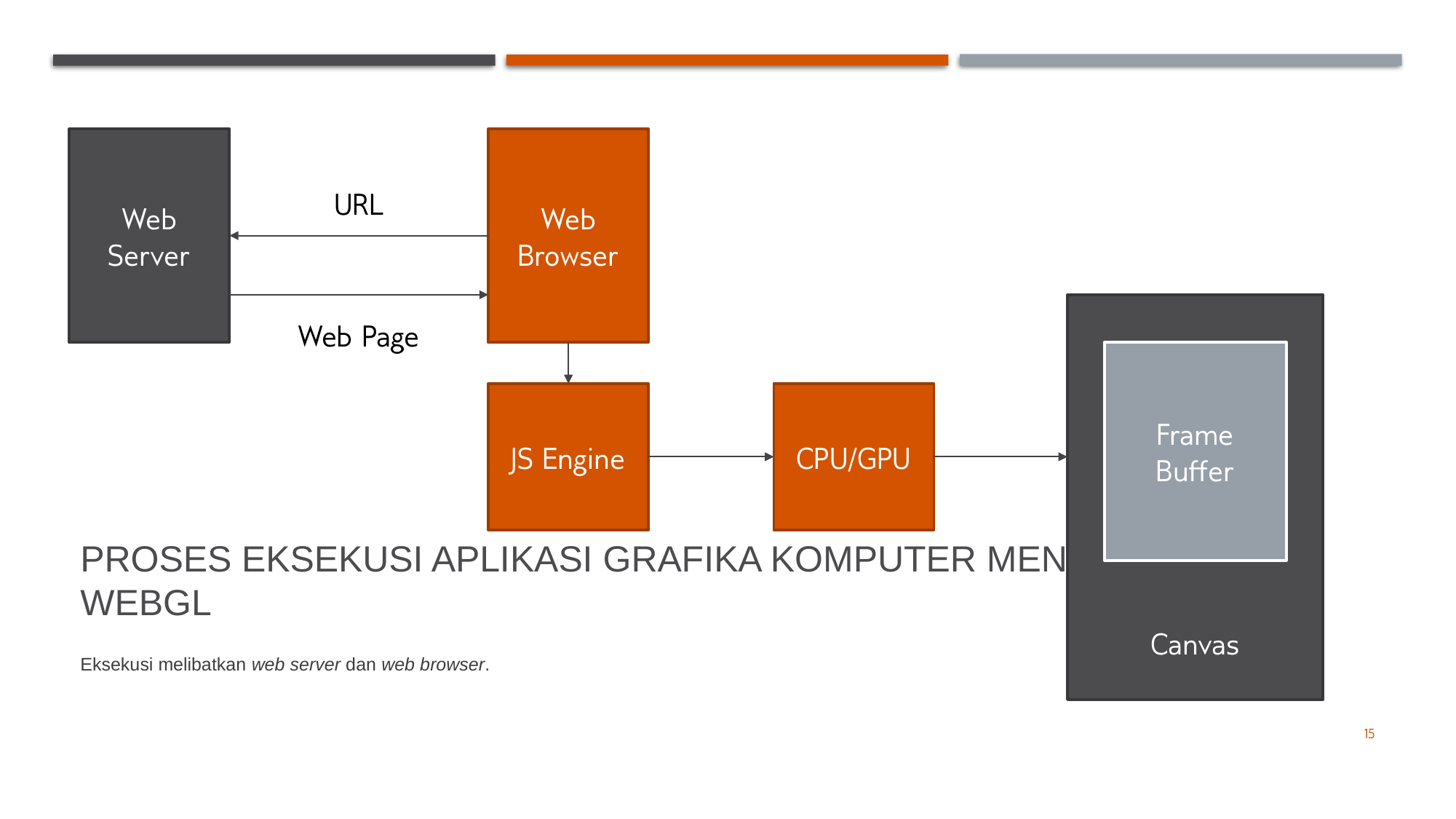

Web
Server
Web
Browser
URL

Canvas
Web Page
Frame
Buffer
JS Engine
CPU/GPU
# Proses Eksekusi Aplikasi Grafika Komputer Menggunakan WebGL
Eksekusi melibatkan web server dan web browser.
15